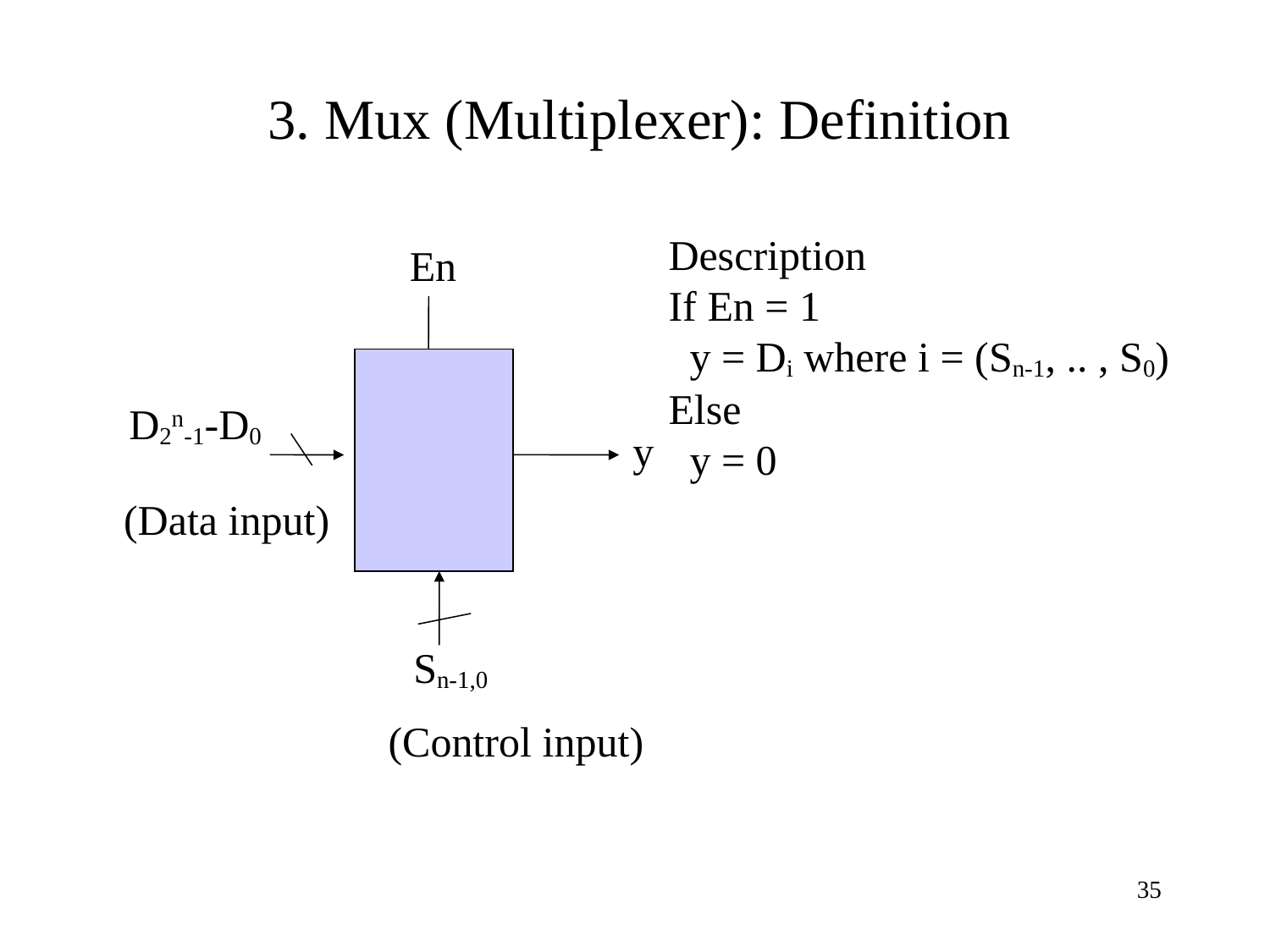

# 3. Mux (Multiplexer): Definition
Description
If En = 1
  y = Di where i = (Sn-1, .. , S0)
Else
  y = 0
En

D2n-1-D0
y

(Data input)

Sn-1,0
(Control input)
35